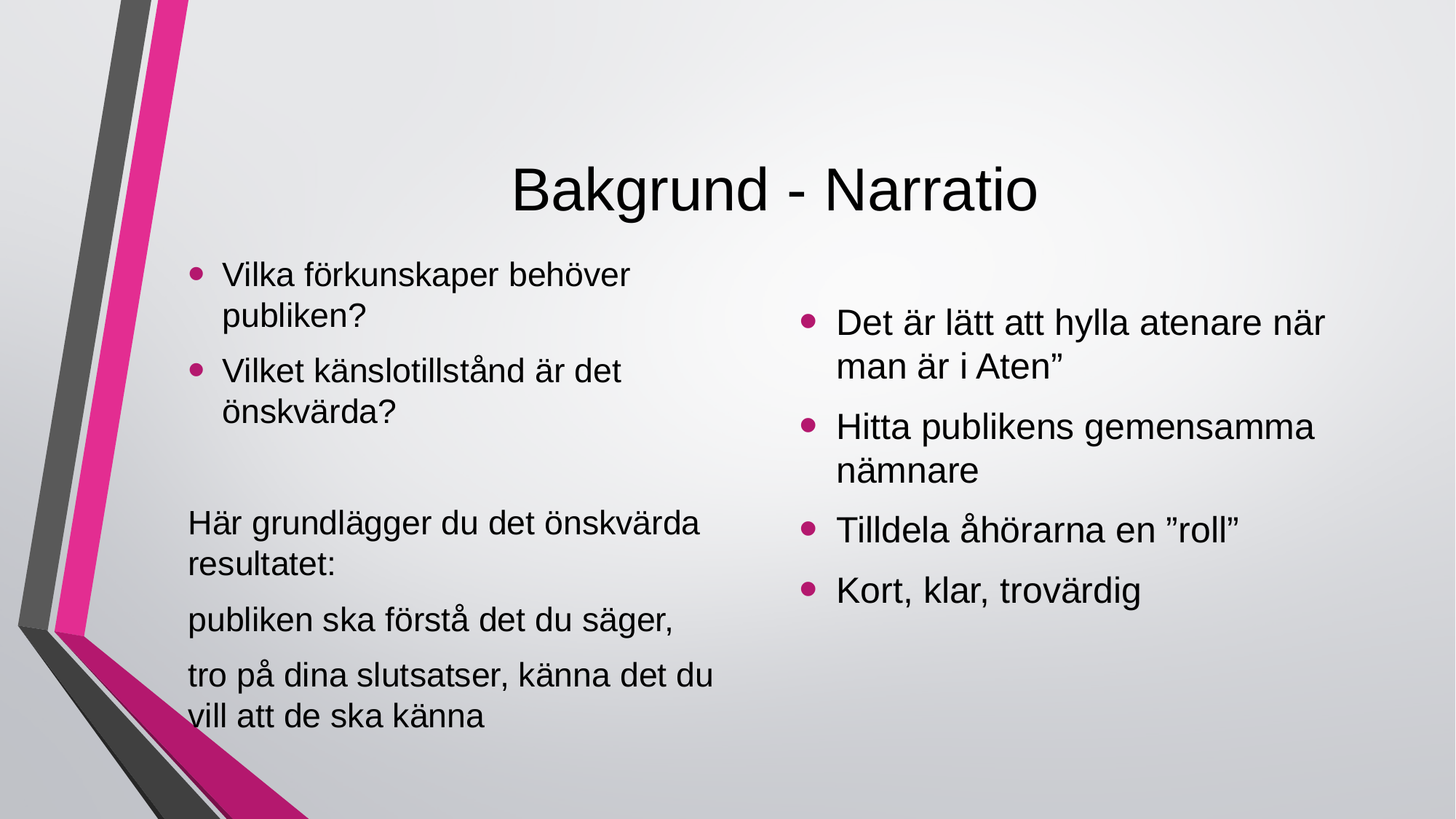

# Bakgrund - Narratio
Det är lätt att hylla atenare när man är i Aten”
Hitta publikens gemensamma nämnare
Tilldela åhörarna en ”roll”
Kort, klar, trovärdig

Vilka förkunskaper behöver publiken?
Vilket känslotillstånd är det önskvärda?

Här grundlägger du det önskvärda resultatet:
publiken ska förstå det du säger,
tro på dina slutsatser, känna det du vill att de ska känna